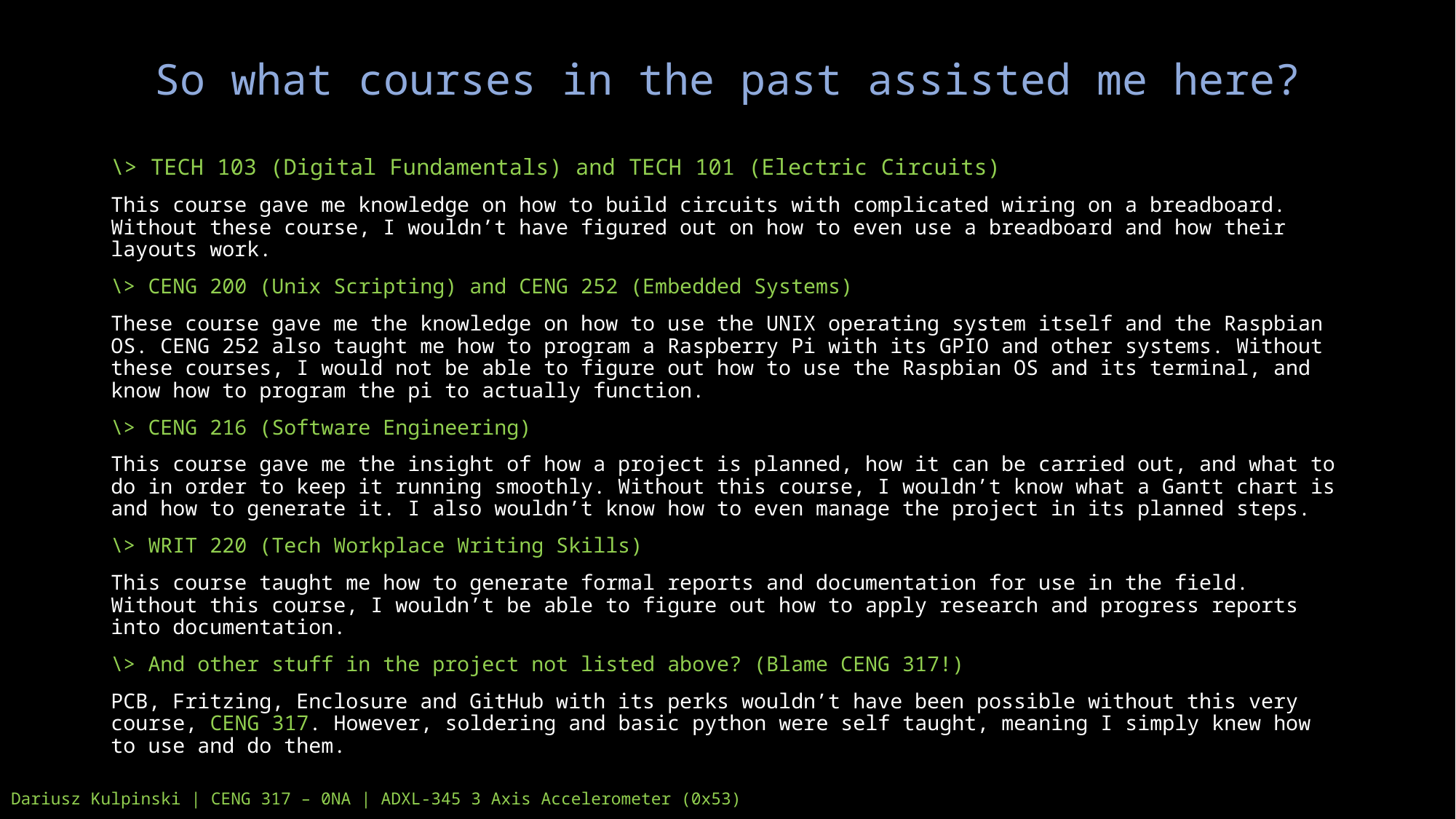

# So what courses in the past assisted me here?
\> TECH 103 (Digital Fundamentals) and TECH 101 (Electric Circuits)
This course gave me knowledge on how to build circuits with complicated wiring on a breadboard. Without these course, I wouldn’t have figured out on how to even use a breadboard and how their layouts work.
\> CENG 200 (Unix Scripting) and CENG 252 (Embedded Systems)
These course gave me the knowledge on how to use the UNIX operating system itself and the Raspbian OS. CENG 252 also taught me how to program a Raspberry Pi with its GPIO and other systems. Without these courses, I would not be able to figure out how to use the Raspbian OS and its terminal, and know how to program the pi to actually function.
\> CENG 216 (Software Engineering)
This course gave me the insight of how a project is planned, how it can be carried out, and what to do in order to keep it running smoothly. Without this course, I wouldn’t know what a Gantt chart is and how to generate it. I also wouldn’t know how to even manage the project in its planned steps.
\> WRIT 220 (Tech Workplace Writing Skills)
This course taught me how to generate formal reports and documentation for use in the field. Without this course, I wouldn’t be able to figure out how to apply research and progress reports into documentation.
\> And other stuff in the project not listed above? (Blame CENG 317!)
PCB, Fritzing, Enclosure and GitHub with its perks wouldn’t have been possible without this very course, CENG 317. However, soldering and basic python were self taught, meaning I simply knew how to use and do them.
Dariusz Kulpinski | CENG 317 – 0NA | ADXL-345 3 Axis Accelerometer (0x53)